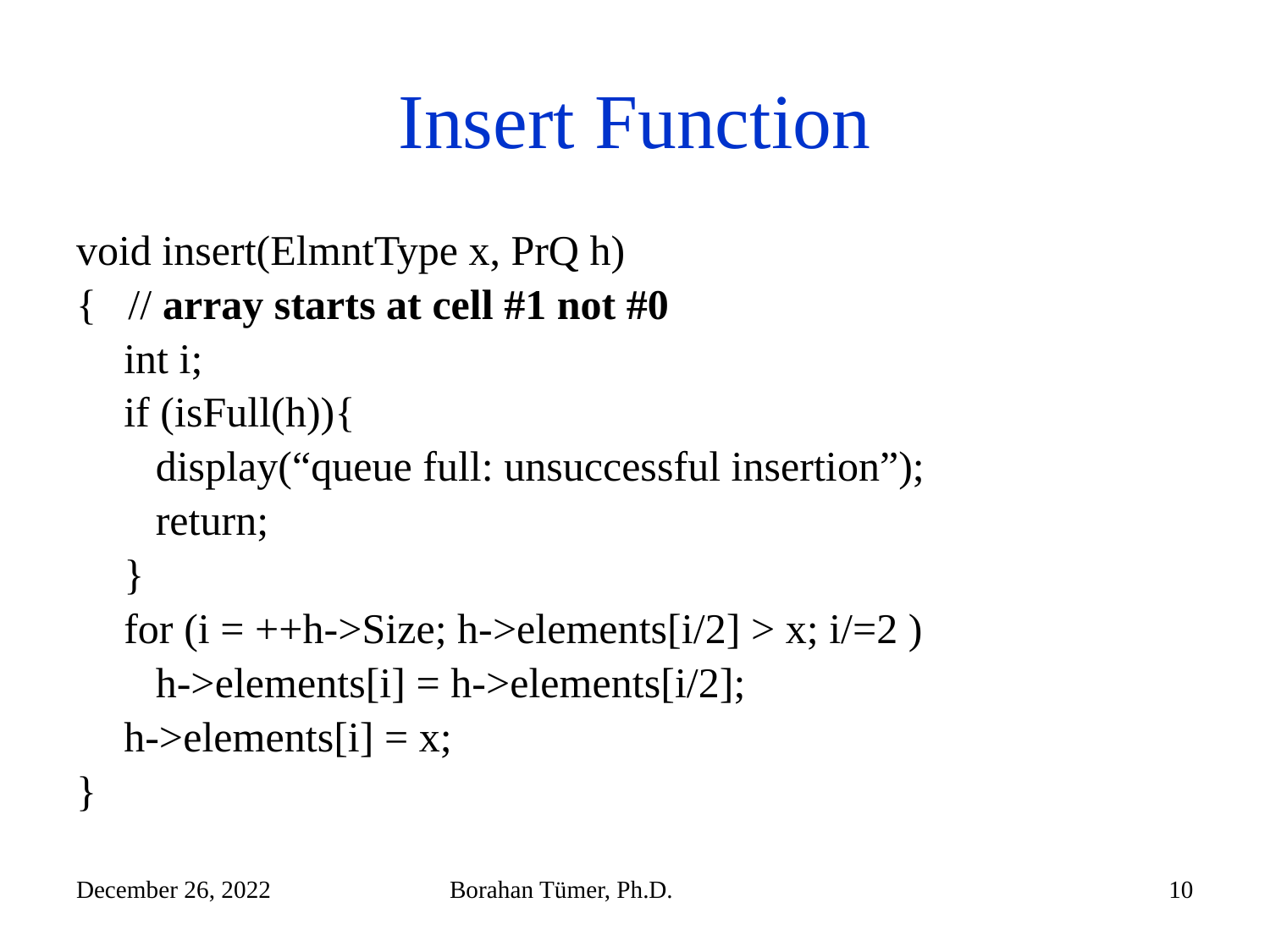

# Insert Function
void insert(ElmntType x, PrQ h)
{   // array starts at cell #1 not #0
	int i;
	if (isFull(h)){
	   display(“queue full: unsuccessful insertion”);
	   return;
	}
	for (i = ++h->Size; h->elements[i/2] > x; i/=2 )
	   h->elements[i] = h->elements[i/2];
	h->elements[i] = x;
}
December 26, 2022
Borahan Tümer, Ph.D.
10